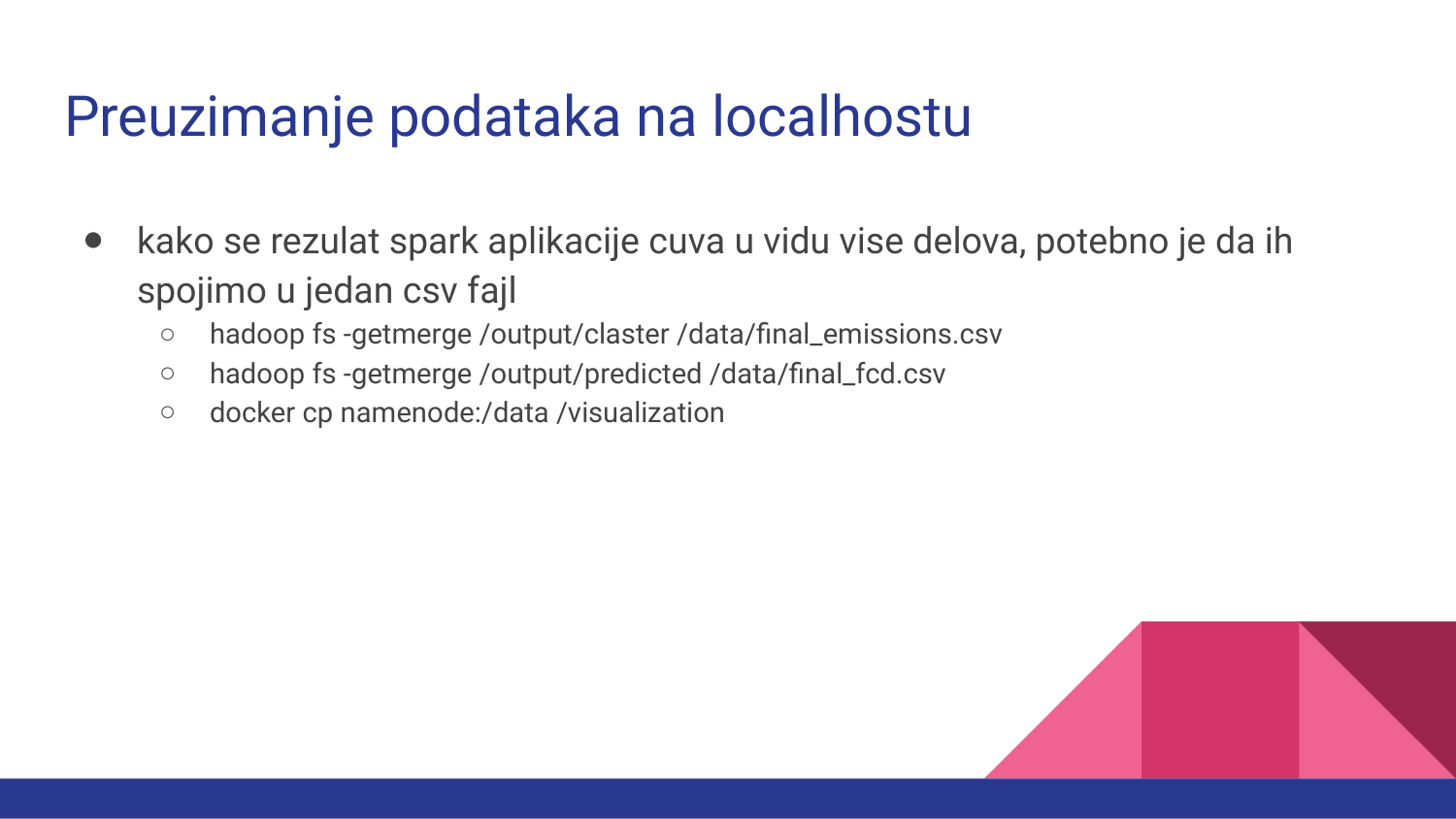

# Preuzimanje podataka na localhostu
kako se rezulat spark aplikacije cuva u vidu vise delova, potebno je da ih spojimo u jedan csv fajl
hadoop fs -getmerge /output/claster /data/final_emissions.csv
hadoop fs -getmerge /output/predicted /data/final_fcd.csv
docker cp namenode:/data /visualization